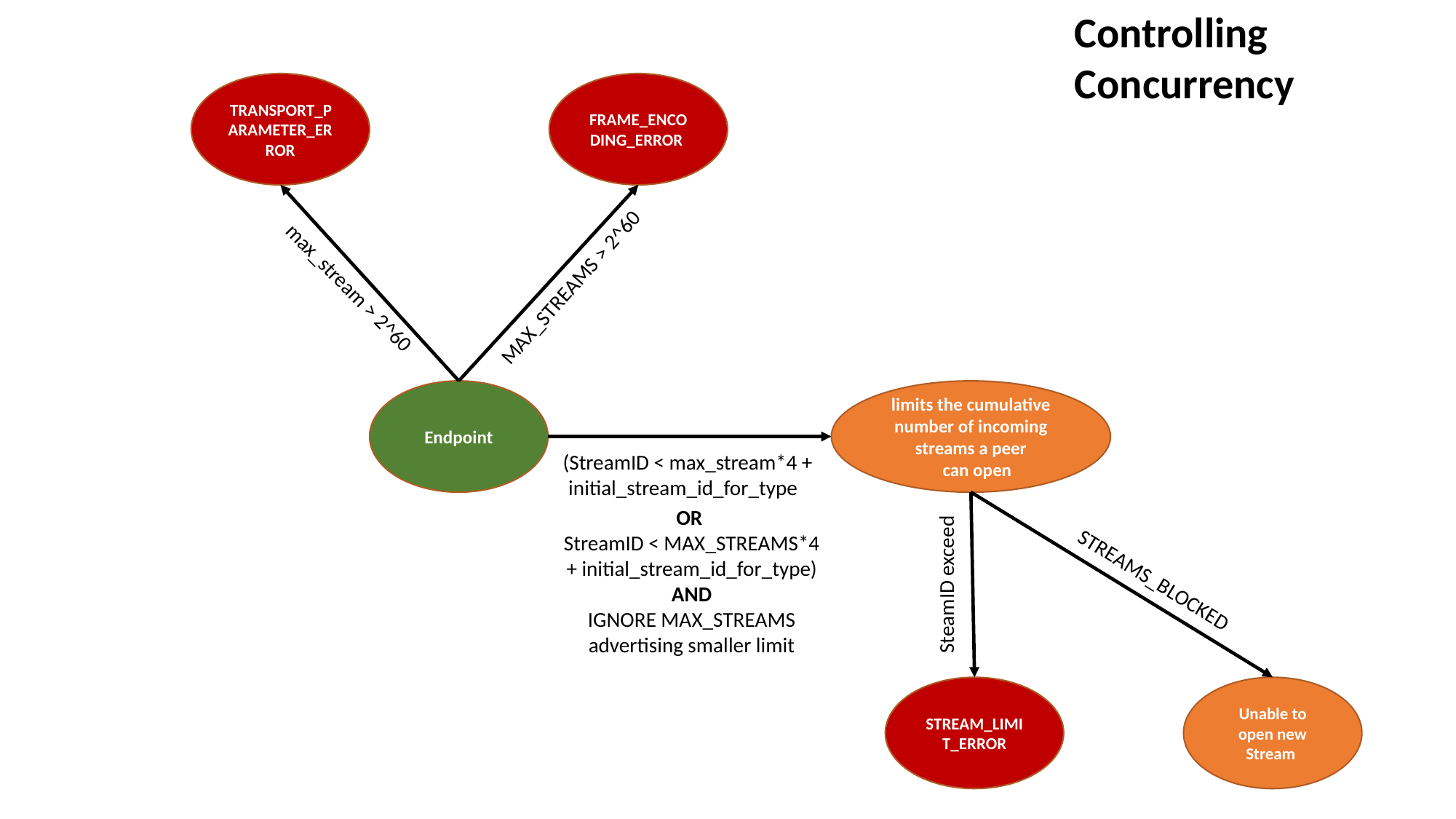

Controlling Concurrency
FRAME_ENCODING_ERROR
TRANSPORT_PARAMETER_ERROR
MAX_STREAMS > 2^60
max_stream > 2^60
Endpoint
limits the cumulative number of incoming streams a peer
   can open
(StreamID < max_stream*4 + initial_stream_id_for_type
OR
StreamID < MAX_STREAMS*4 + initial_stream_id_for_type)
AND
IGNORE MAX_STREAMS advertising smaller limit

STREAMS_BLOCKED
SteamID exceed
STREAM_LIMIT_ERROR
Unable to open new Stream